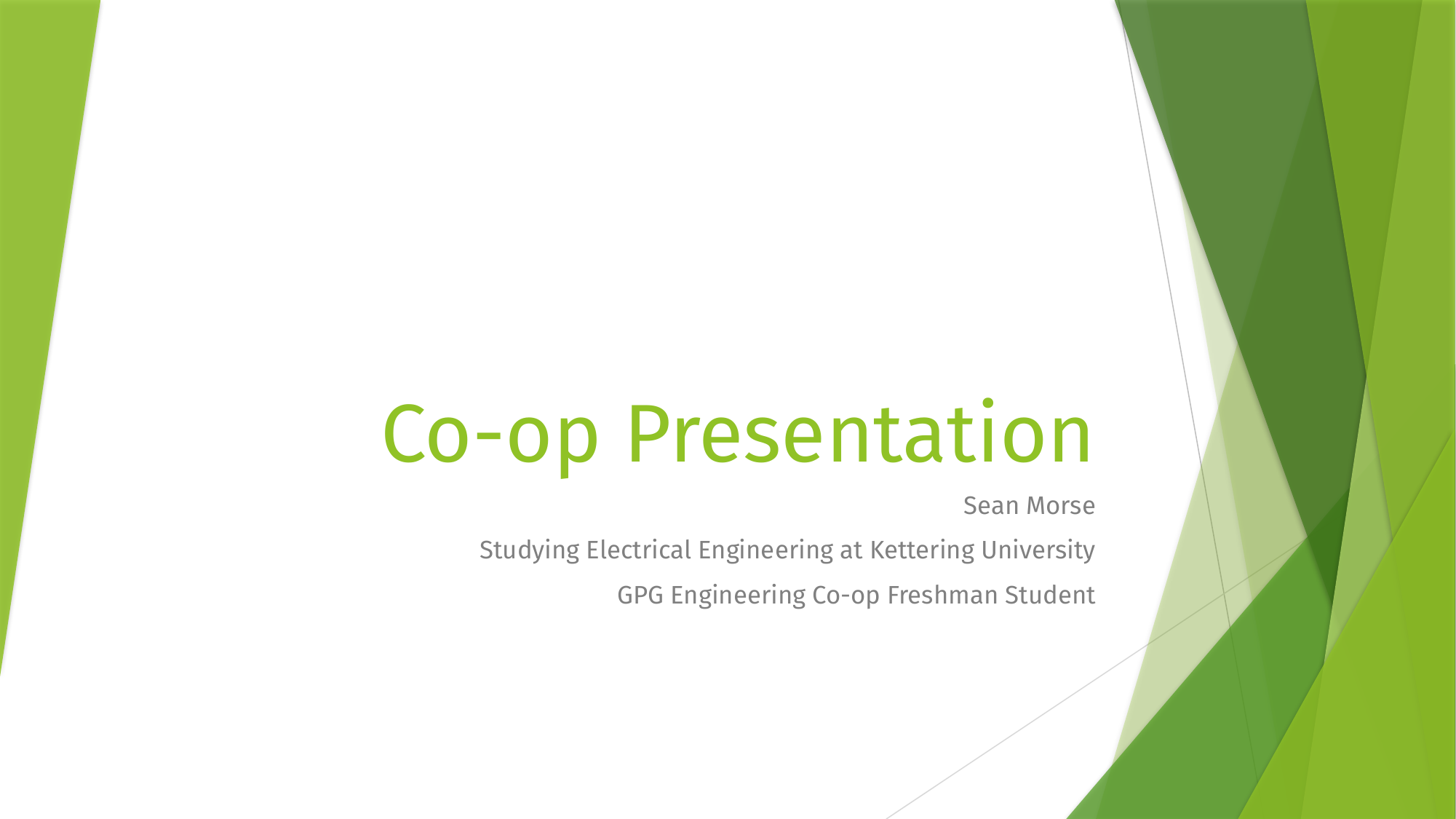

# Co-op Presentation
Sean Morse
Studying Electrical Engineering at Kettering University
GPG Engineering Co-op Freshman Student